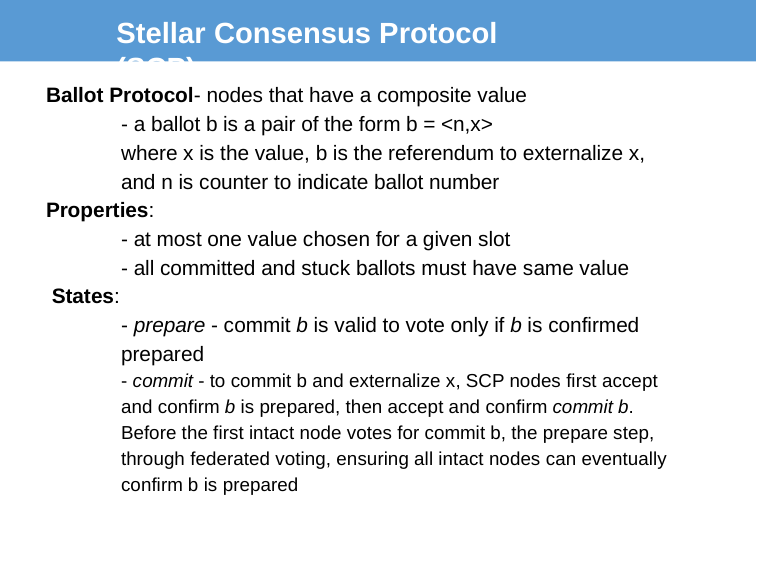

# Stellar Consensus Protocol (SCP)

Ballot Protocol- nodes that have a composite value
- a ballot b is a pair of the form b = <n,x>
where x is the value, b is the referendum to externalize x, and n is counter to indicate ballot number
Properties:
- at most one value chosen for a given slot
- all committed and stuck ballots must have same value
 States:
- prepare - commit b is valid to vote only if b is confirmed prepared
- commit - to commit b and externalize x, SCP nodes first accept and confirm b is prepared, then accept and confirm commit b. Before the first intact node votes for commit b, the prepare step, through federated voting, ensuring all intact nodes can eventually confirm b is prepared